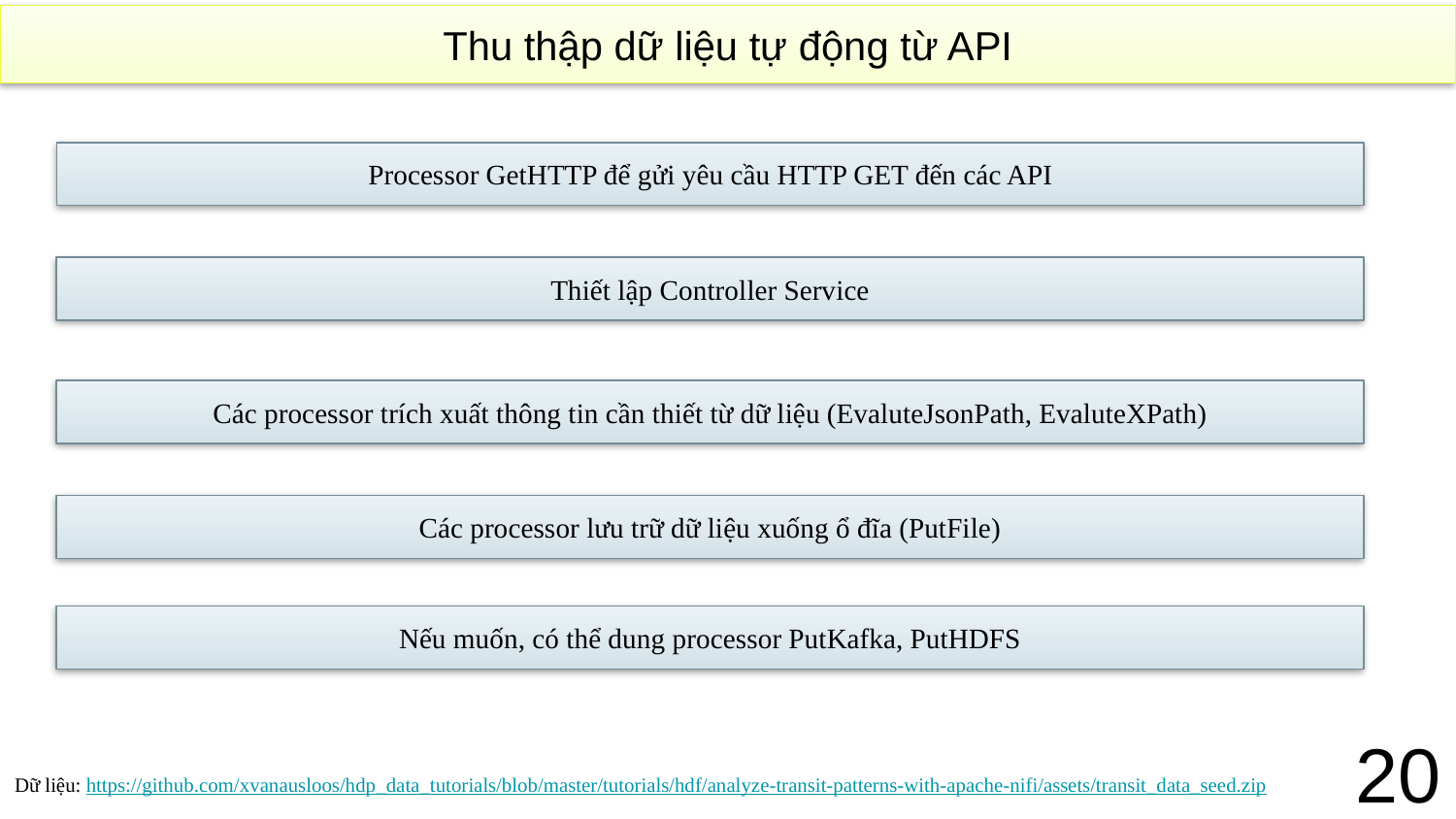

Thu thập dữ liệu tự động từ API
Processor GetHTTP để gửi yêu cầu HTTP GET đến các API
Thiết lập Controller Service
Các processor trích xuất thông tin cần thiết từ dữ liệu (EvaluteJsonPath, EvaluteXPath)
Các processor lưu trữ dữ liệu xuống ổ đĩa (PutFile)
Nếu muốn, có thể dung processor PutKafka, PutHDFS
20
Dữ liệu: https://github.com/xvanausloos/hdp_data_tutorials/blob/master/tutorials/hdf/analyze-transit-patterns-with-apache-nifi/assets/transit_data_seed.zip